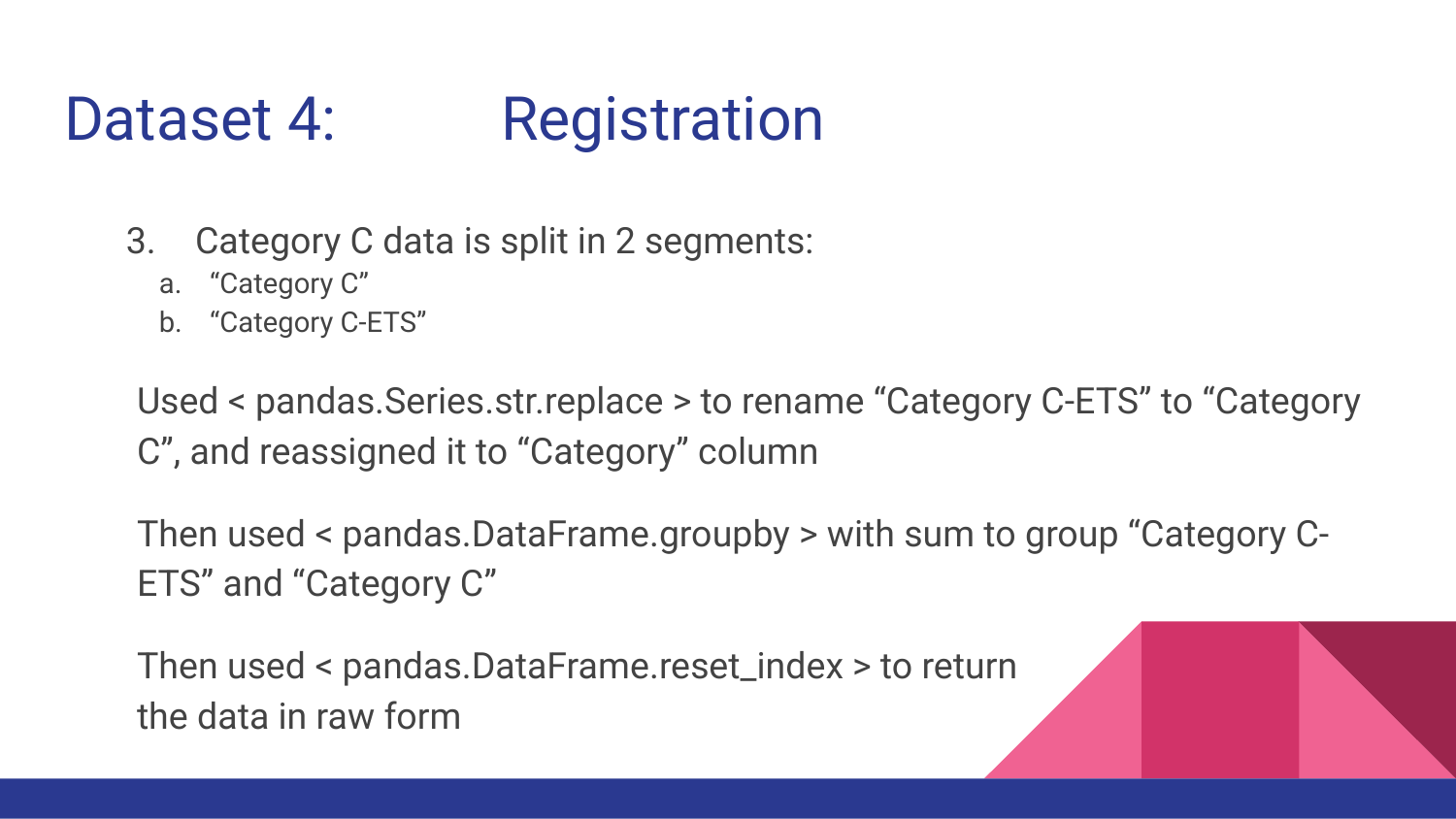

# Dataset 4:		Registration
Category C data is split in 2 segments:
“Category C”
“Category C-ETS”
Used < pandas.Series.str.replace > to rename “Category C-ETS” to “Category C”, and reassigned it to “Category” column
Then used < pandas.DataFrame.groupby > with sum to group “Category C-ETS” and “Category C”
Then used < pandas.DataFrame.reset_index > to return
the data in raw form